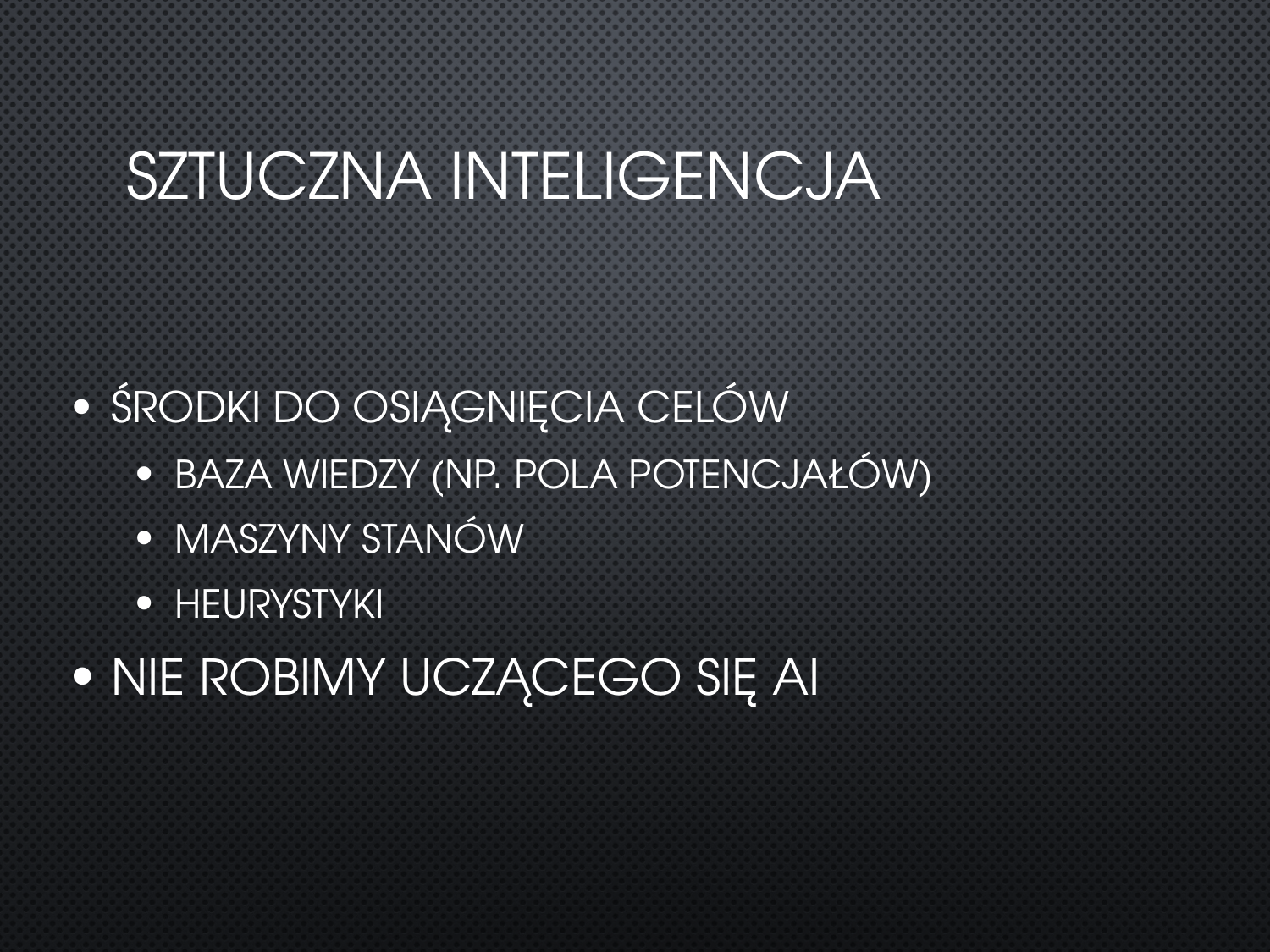

# Sztuczna inteligencja
Środki do osiągnięcia celów
Baza wiedzy (np. pola potencjałów)
Maszyny stanów
Heurystyki
Nie robimy uczącego się AI